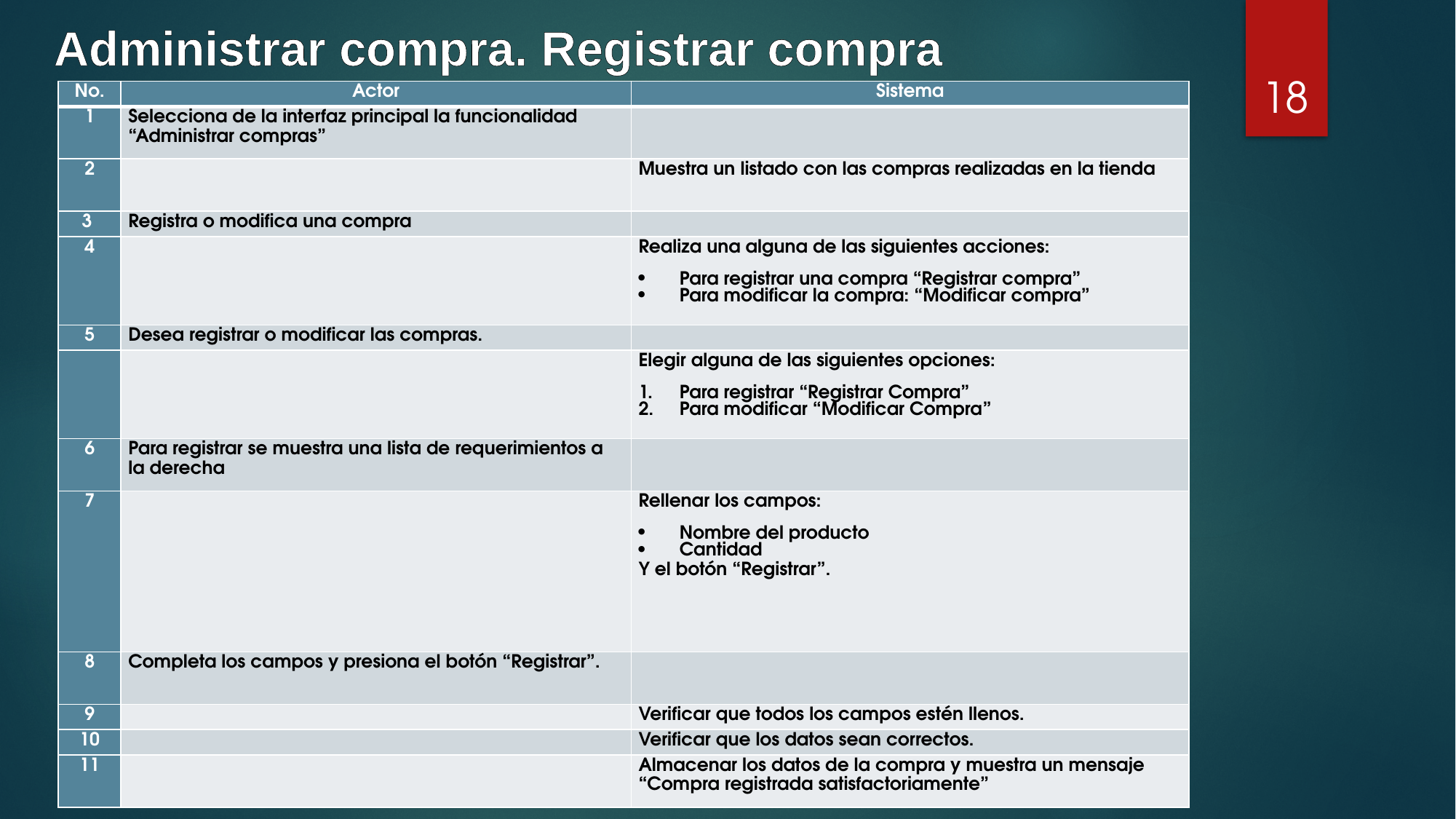

Administrar compra. Registrar compra
18
| No. | Actor | Sistema |
| --- | --- | --- |
| 1 | Selecciona de la interfaz principal la funcionalidad “Administrar compras” |  |
| 2 |  | Muestra un listado con las compras realizadas en la tienda |
| 3 | Registra o modifica una compra |  |
| 4 |  | Realiza una alguna de las siguientes acciones: Para registrar una compra “Registrar compra” Para modificar la compra: “Modificar compra” |
| 5 | Desea registrar o modificar las compras. |  |
|  |  | Elegir alguna de las siguientes opciones: Para registrar “Registrar Compra” Para modificar “Modificar Compra” |
| 6 | Para registrar se muestra una lista de requerimientos a la derecha |  |
| 7 |  | Rellenar los campos: Nombre del producto Cantidad Y el botón “Registrar”. |
| 8 | Completa los campos y presiona el botón “Registrar”. |  |
| 9 |  | Verificar que todos los campos estén llenos. |
| 10 |  | Verificar que los datos sean correctos. |
| 11 |  | Almacenar los datos de la compra y muestra un mensaje “Compra registrada satisfactoriamente” |